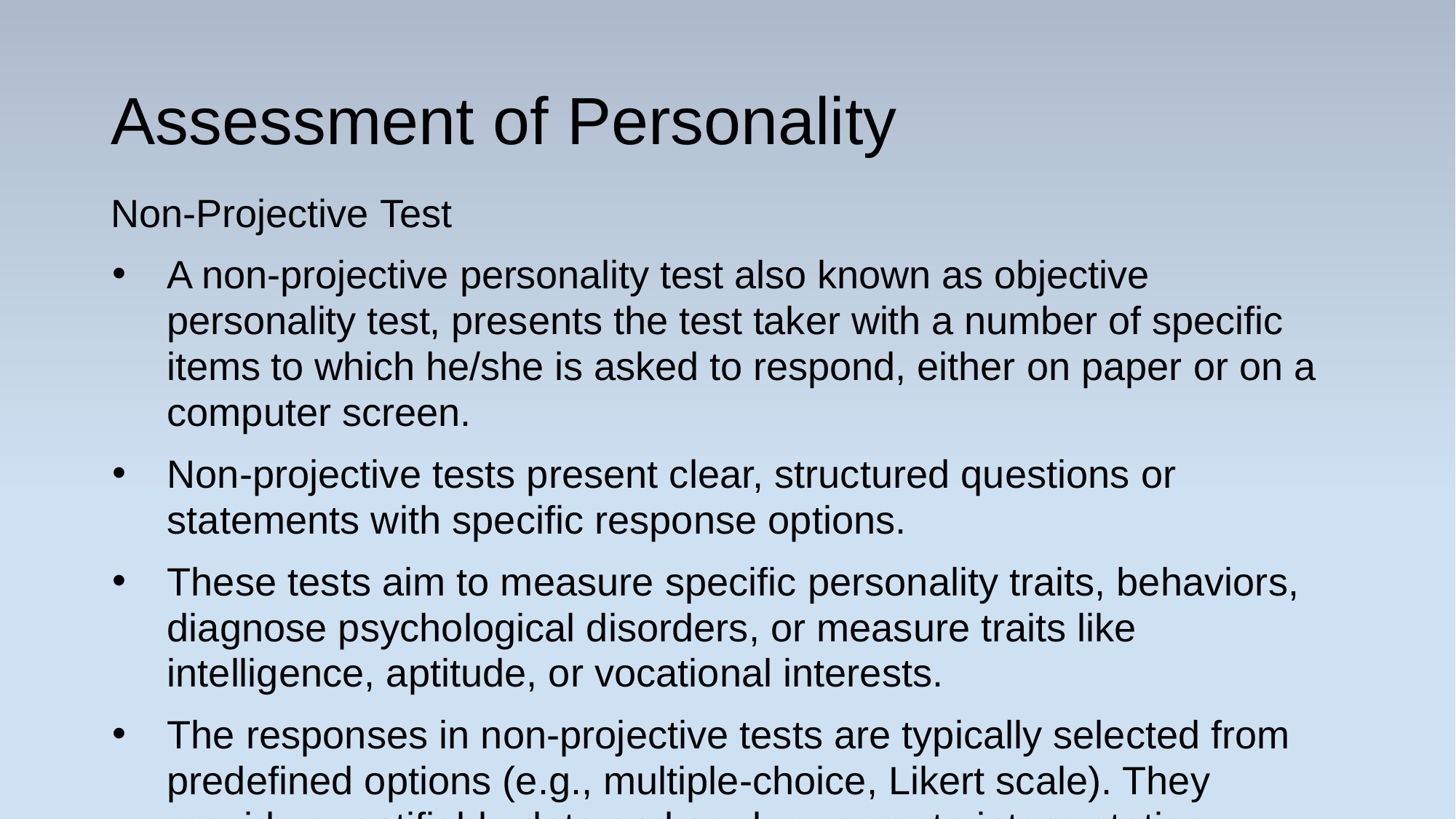

# Assessment of Personality
Non-Projective Test
A non-projective personality test also known as objective personality test, presents the test taker with a number of specific items to which he/she is asked to respond, either on paper or on a computer screen.
Non-projective tests present clear, structured questions or statements with specific response options.
These tests aim to measure specific personality traits, behaviors, diagnose psychological disorders, or measure traits like intelligence, aptitude, or vocational interests.
The responses in non-projective tests are typically selected from predefined options (e.g., multiple-choice, Likert scale). They provide quantifiable data and are less open to interpretation.